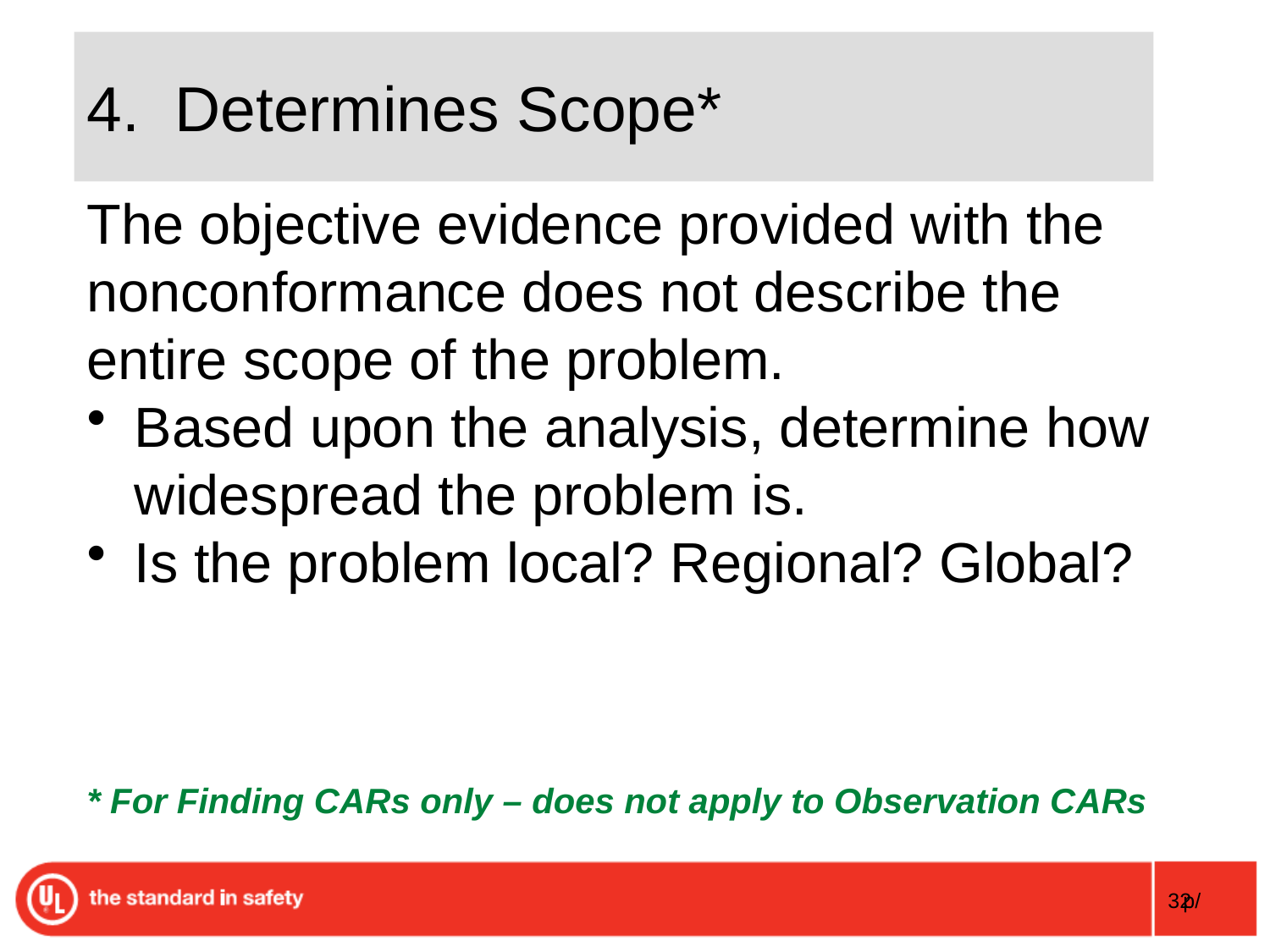

# 4.  Determines Scope*
The objective evidence provided with the nonconformance does not describe the entire scope of the problem.
Based upon the analysis, determine how widespread the problem is.
Is the problem local? Regional? Global?

* For Finding CARs only – does not apply to Observation CARs